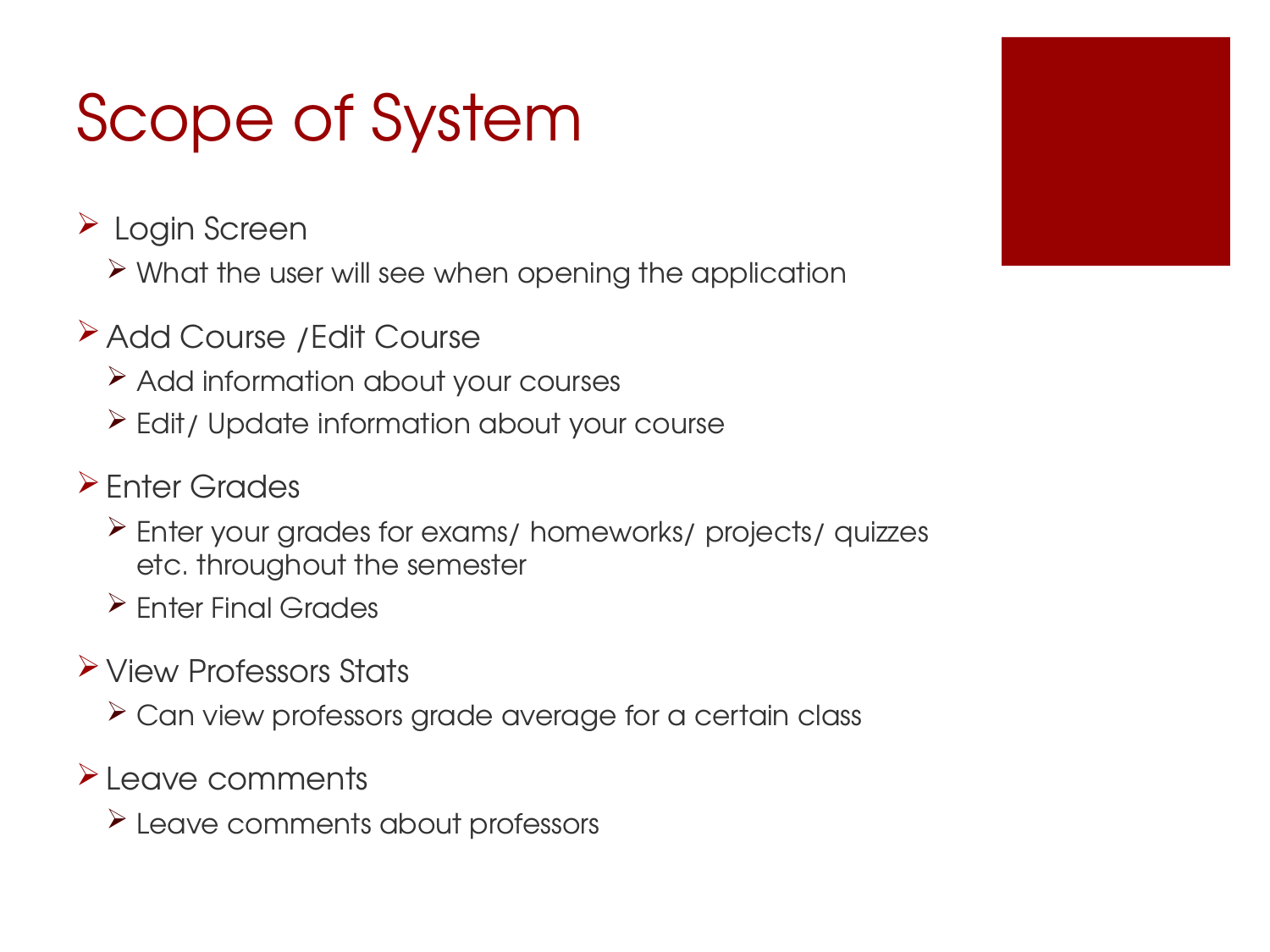

# Scope of System
 Login Screen
What the user will see when opening the application
Add Course /Edit Course
Add information about your courses
Edit/ Update information about your course
Enter Grades
Enter your grades for exams/ homeworks/ projects/ quizzes etc. throughout the semester
Enter Final Grades
View Professors Stats
Can view professors grade average for a certain class
Leave comments
Leave comments about professors